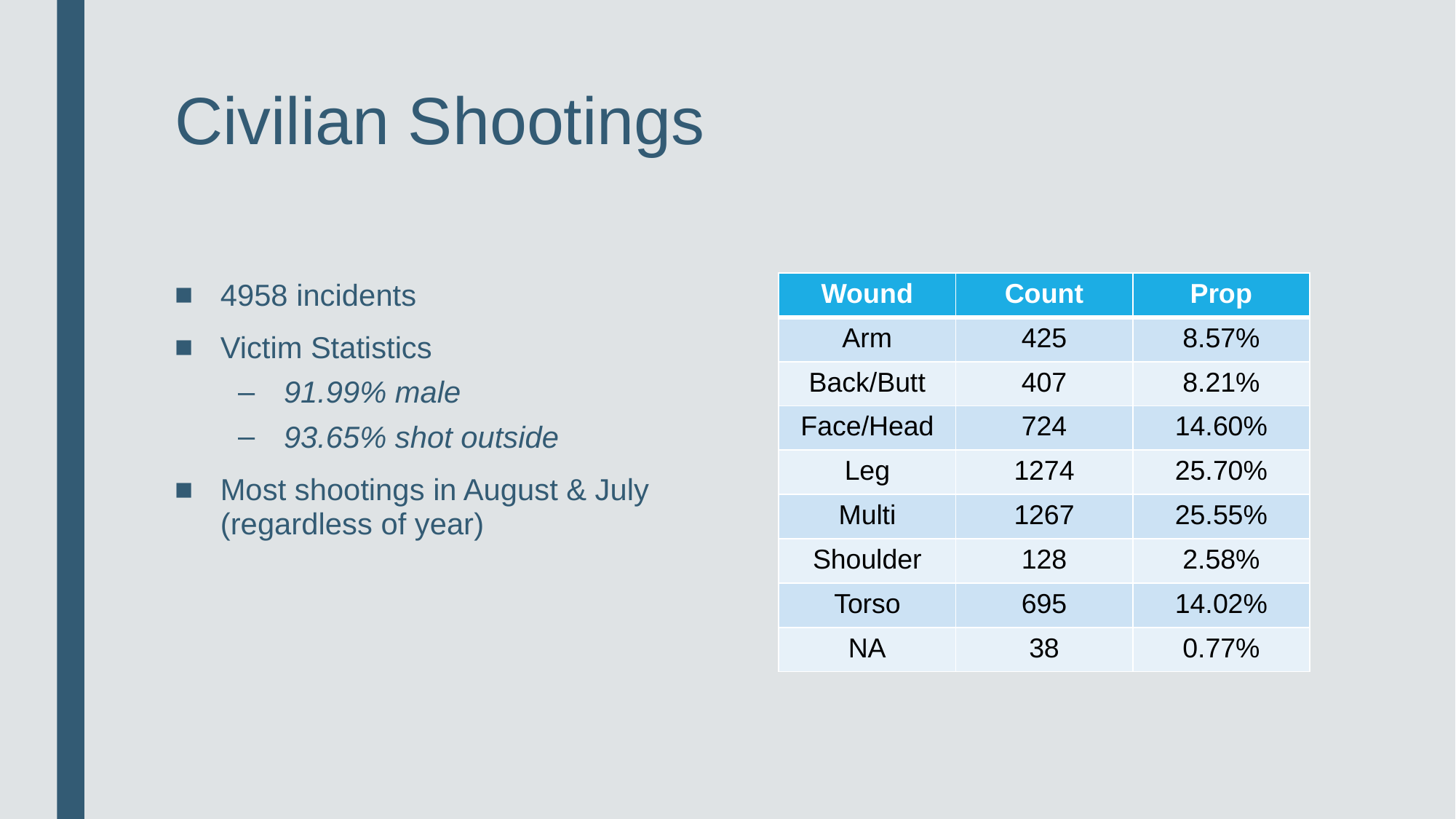

# Civilian Shootings
4958 incidents
Victim Statistics
91.99% male
93.65% shot outside
Most shootings in August & July (regardless of year)

| Wound | Count | Prop |
| --- | --- | --- |
| Arm | 425 | 8.57% |
| Back/Butt | 407 | 8.21% |
| Face/Head | 724 | 14.60% |
| Leg | 1274 | 25.70% |
| Multi | 1267 | 25.55% |
| Shoulder | 128 | 2.58% |
| Torso | 695 | 14.02% |
| NA | 38 | 0.77% |